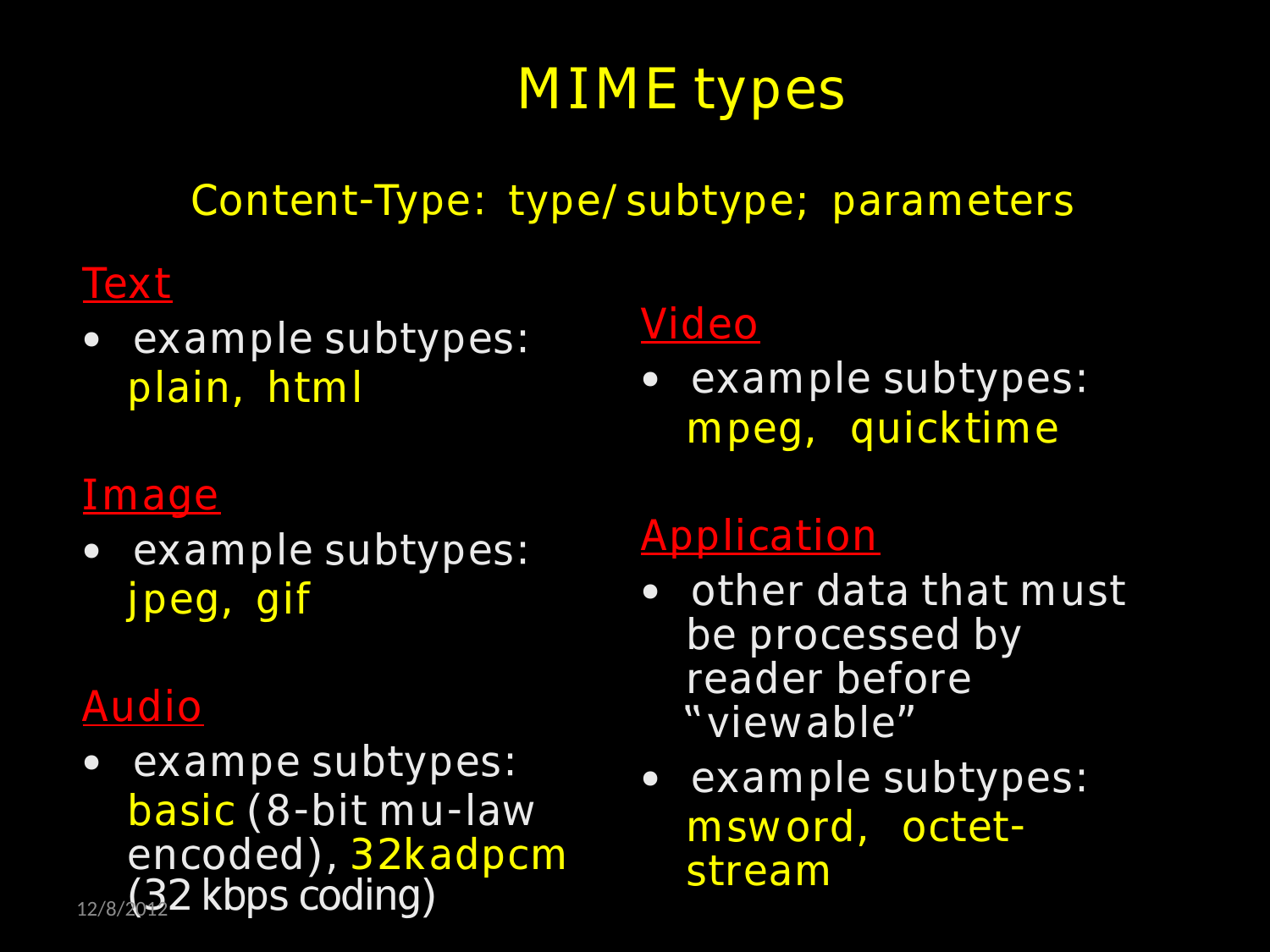

MIME types

Content-Type:  type/subtype;  parameters
Text
•   example subtypes:
	plain,  html

Image
•   example subtypes:
	jpeg,  gif

Audio
•   exampe subtypes:
	basic (8-bit mu-law
	encoded), 32kadpcm
	(32 kbps coding)
Video
•   example subtypes:
	mpeg,   quicktime

Application
•   other data that must
	be processed by
	reader before
	“viewable”
•   example subtypes:
	msword,   octet-
	stream
12/8/2012